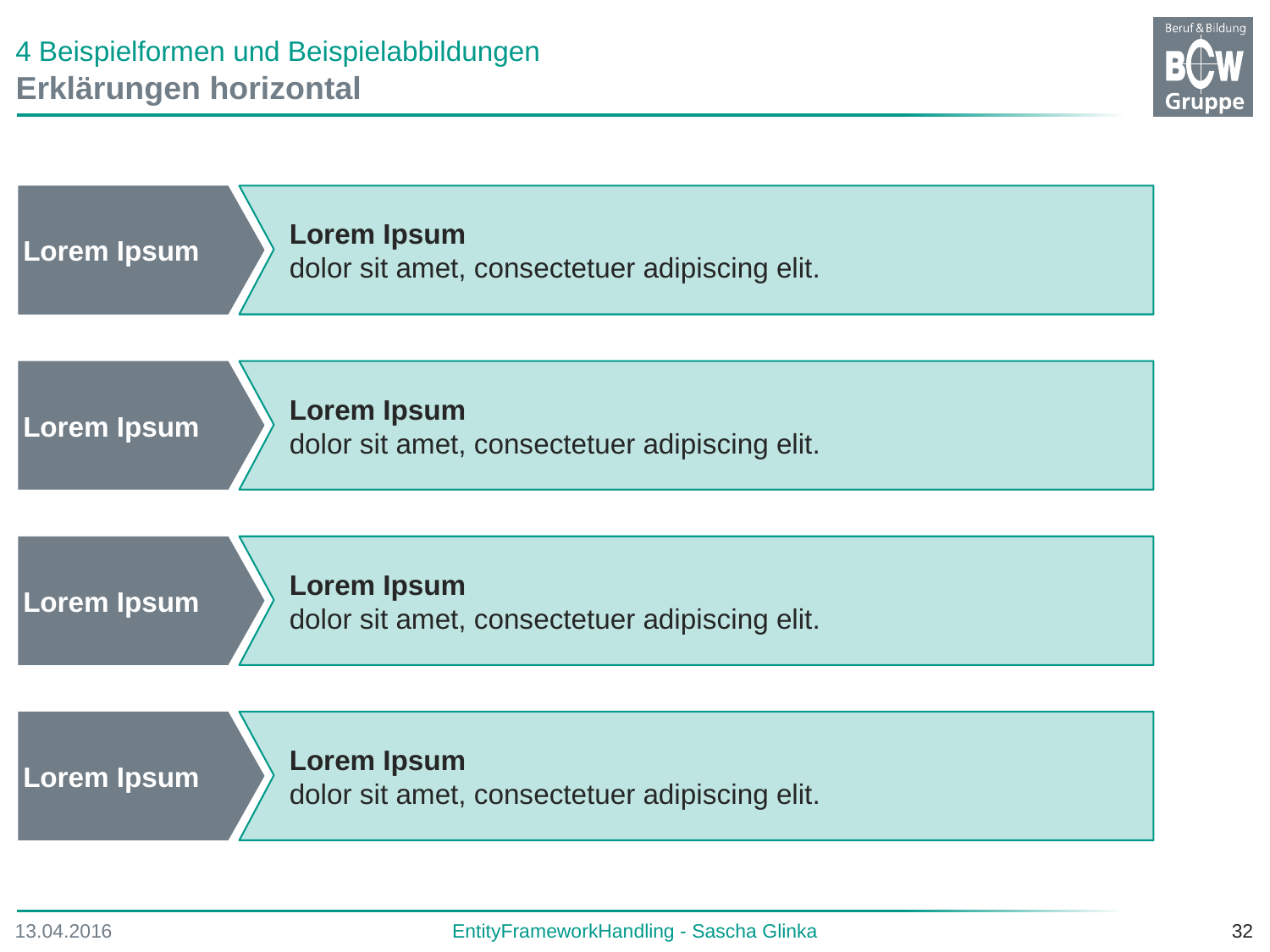

# 4 Beispielformen und Beispielabbildungen
Erklärungen horizontal
Lorem Ipsum
Lorem Ipsum
dolor sit amet, consectetuer adipiscing elit.
Lorem Ipsum
Lorem Ipsum
dolor sit amet, consectetuer adipiscing elit.
Lorem Ipsum
Lorem Ipsum
dolor sit amet, consectetuer adipiscing elit.
Lorem Ipsum
Lorem Ipsum
dolor sit amet, consectetuer adipiscing elit.
13.04.2016
EntityFrameworkHandling - Sascha Glinka
32